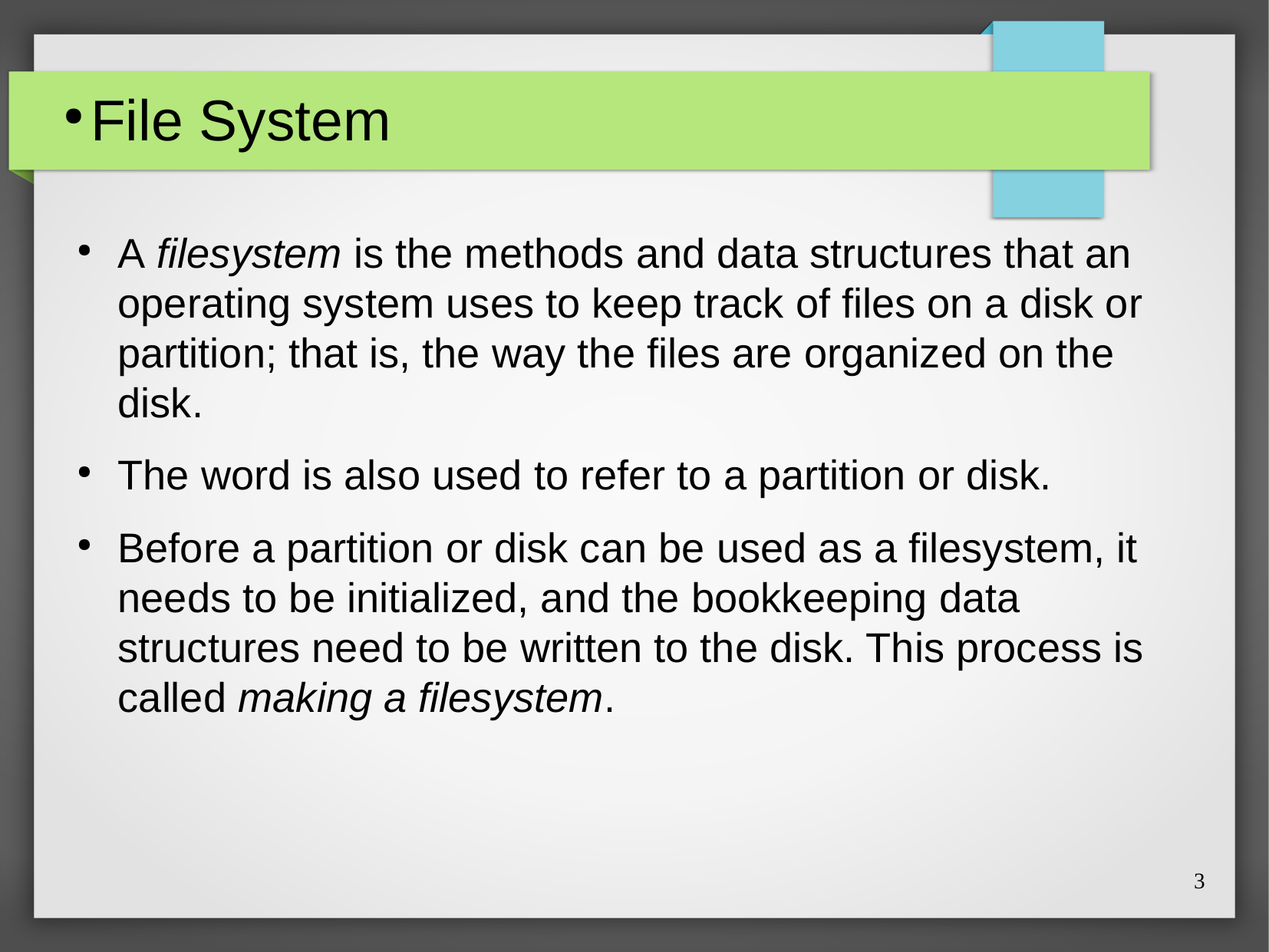

# File System
A filesystem is the methods and data structures that an operating system uses to keep track of files on a disk or partition; that is, the way the files are organized on the disk.
The word is also used to refer to a partition or disk.
Before a partition or disk can be used as a filesystem, it needs to be initialized, and the bookkeeping data structures need to be written to the disk. This process is called making a filesystem.

3